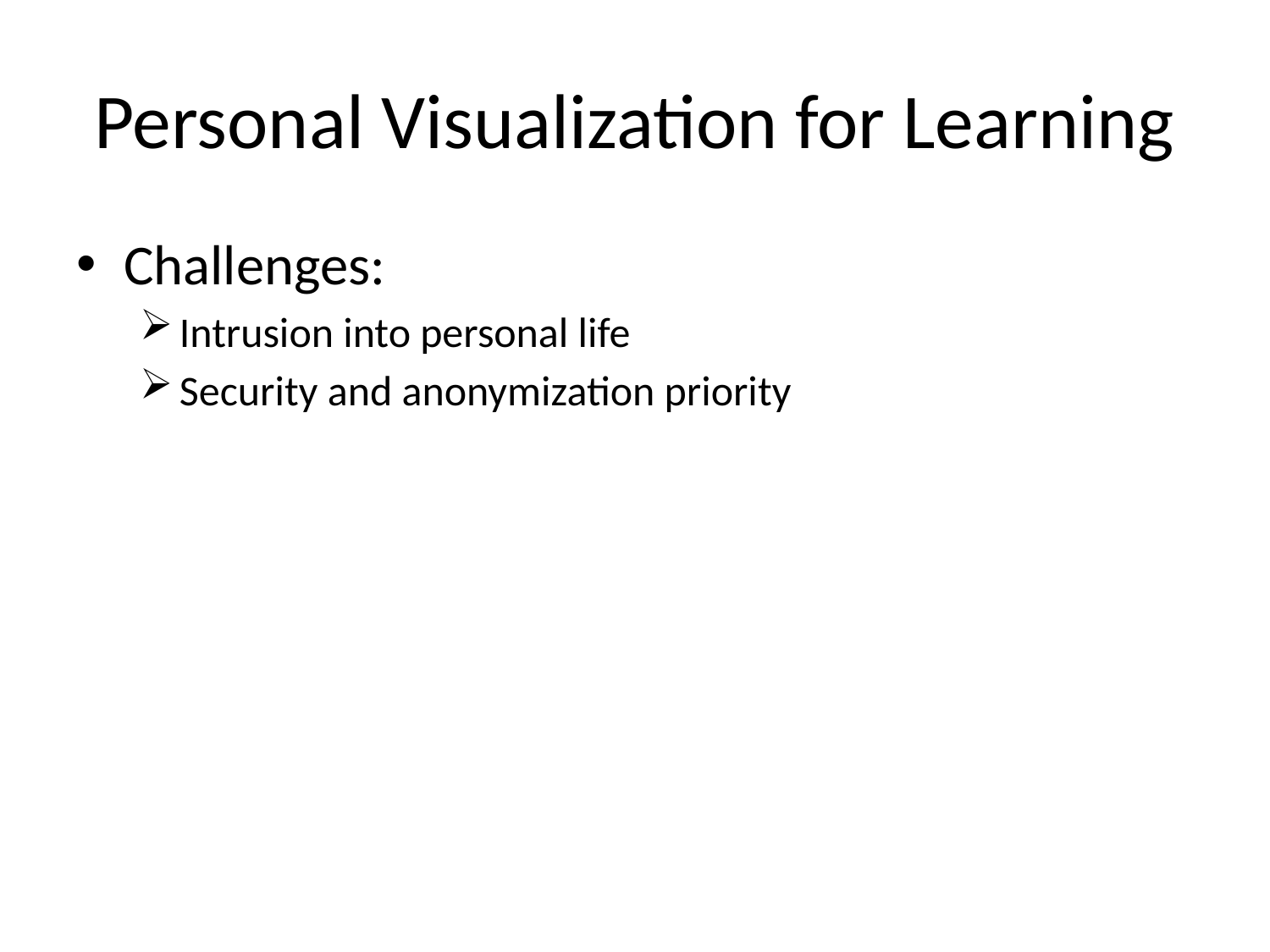

# Personal Visualization for Learning
Challenges:
Intrusion into personal life
Security and anonymization priority